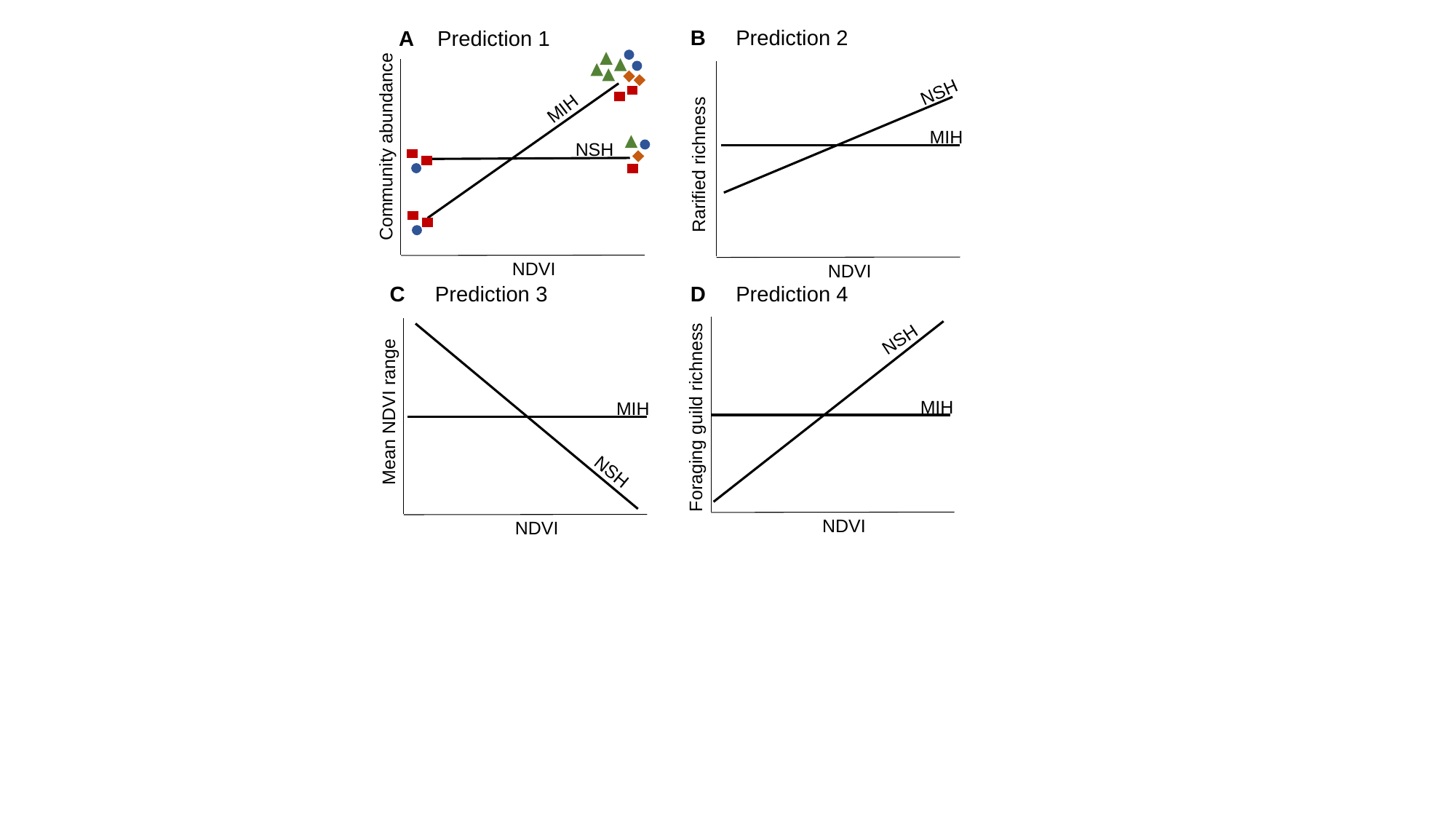

B     Prediction 2
A    Prediction 1

NSH

MIH

MIH
Community abundance
NSH
Rarified richness

NDVI
NDVI
C     Prediction 3
D     Prediction 4
NSH
Mean NDVI range
Foraging guild richness
MIH
MIH
NSH
NDVI
NDVI